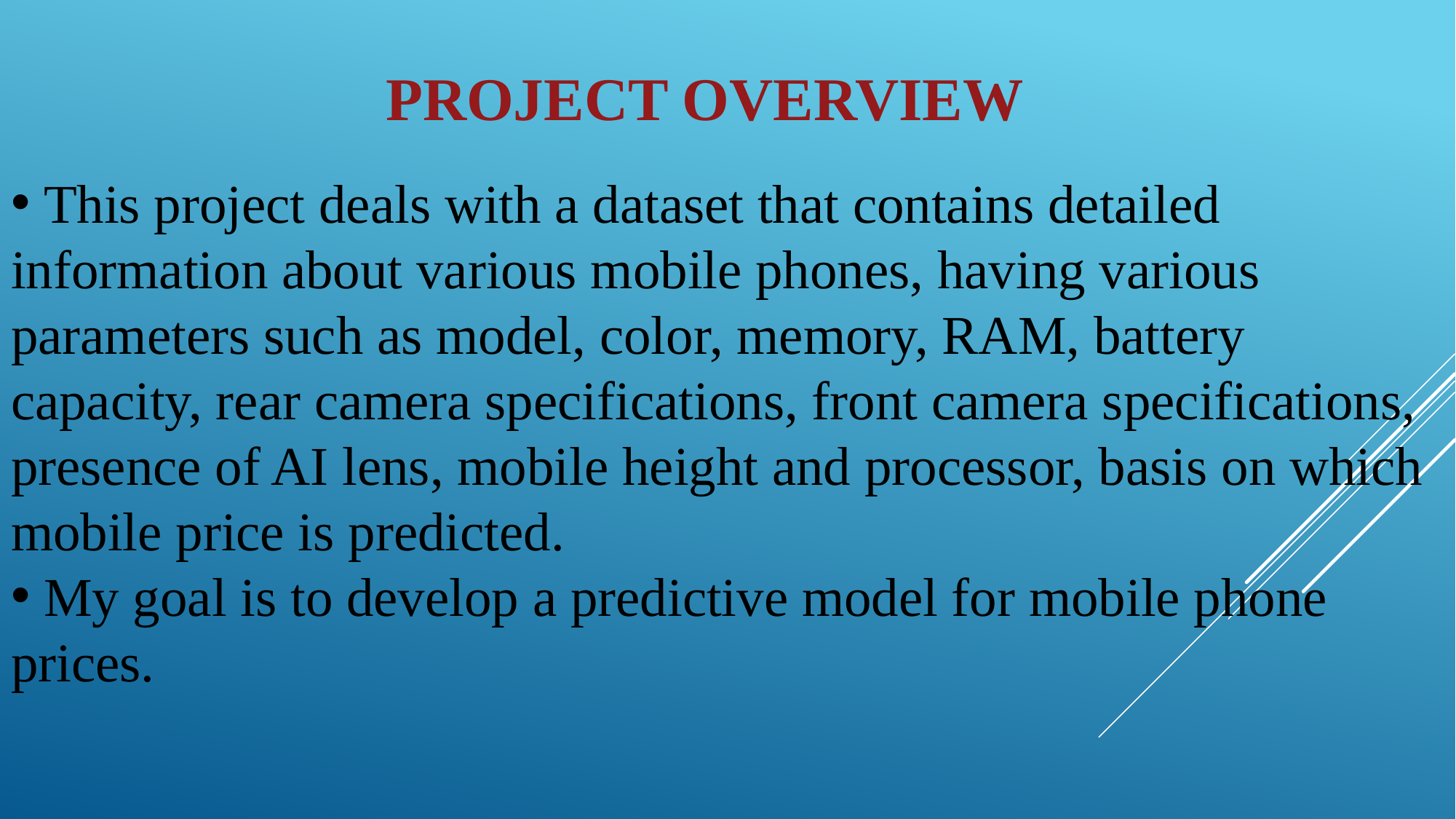

PROJECT OVERVIEW
 This project deals with a dataset that contains detailed information about various mobile phones, having various parameters such as model, color, memory, RAM, battery capacity, rear camera specifications, front camera specifications, presence of AI lens, mobile height and processor, basis on which mobile price is predicted.
 My goal is to develop a predictive model for mobile phone prices.